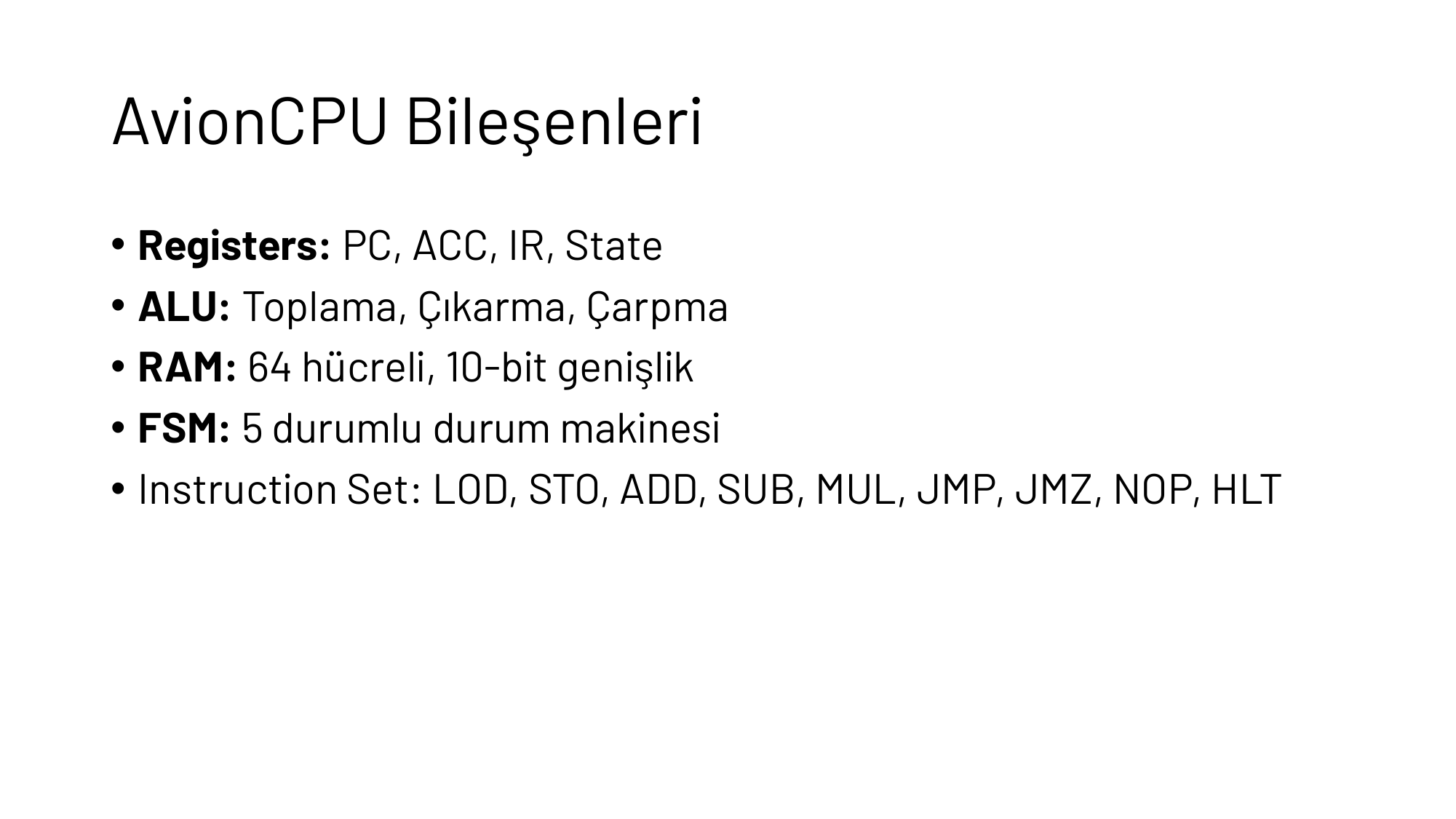

# AvionCPU Bileşenleri
Registers: PC, ACC, IR, State
ALU: Toplama, Çıkarma, Çarpma
RAM: 64 hücreli, 10-bit genişlik
FSM: 5 durumlu durum makinesi
Instruction Set: LOD, STO, ADD, SUB, MUL, JMP, JMZ, NOP, HLT